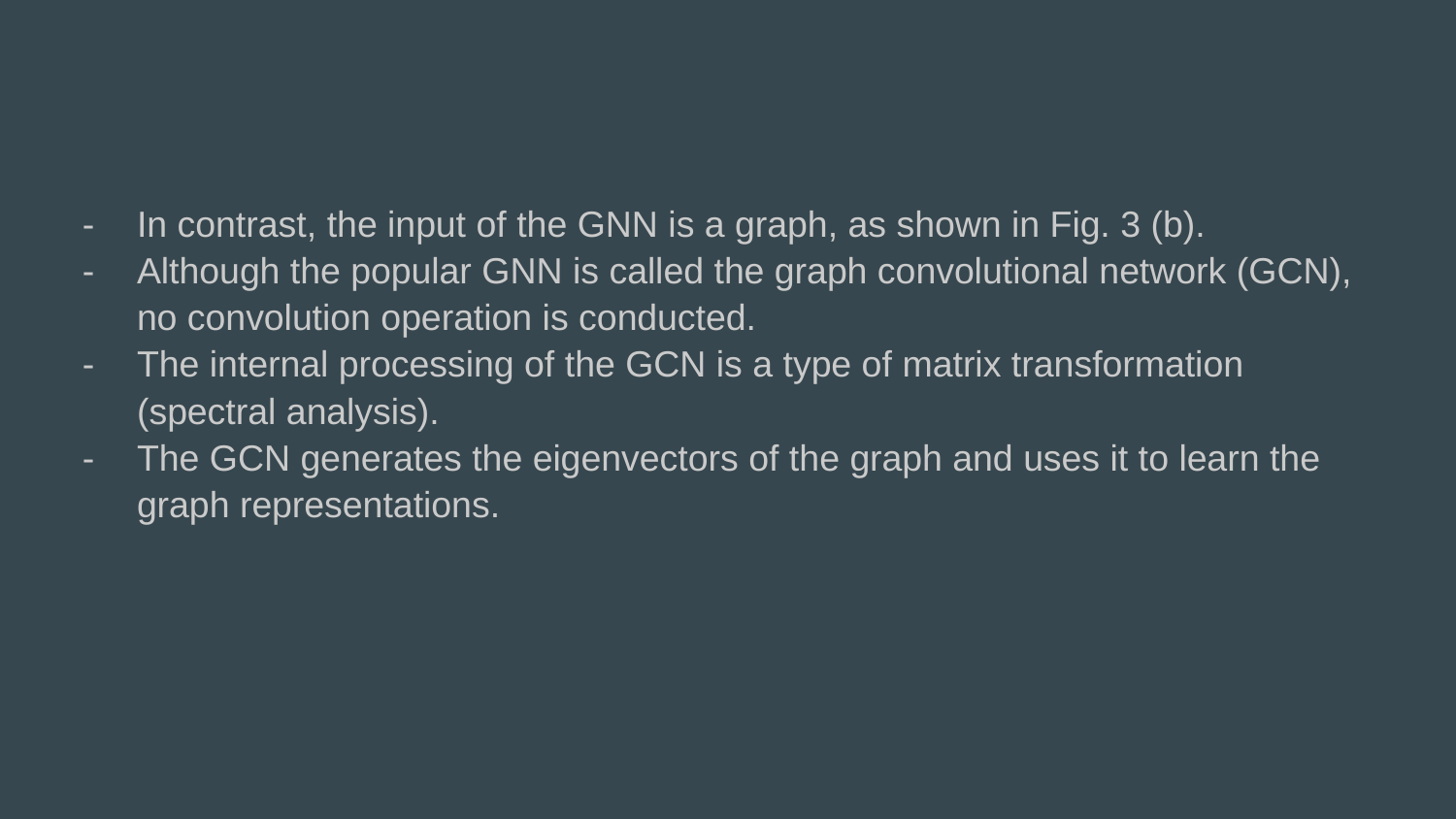

#
In contrast, the input of the GNN is a graph, as shown in Fig. 3 (b).
Although the popular GNN is called the graph convolutional network (GCN), no convolution operation is conducted.
The internal processing of the GCN is a type of matrix transformation (spectral analysis).
The GCN generates the eigenvectors of the graph and uses it to learn the graph representations.